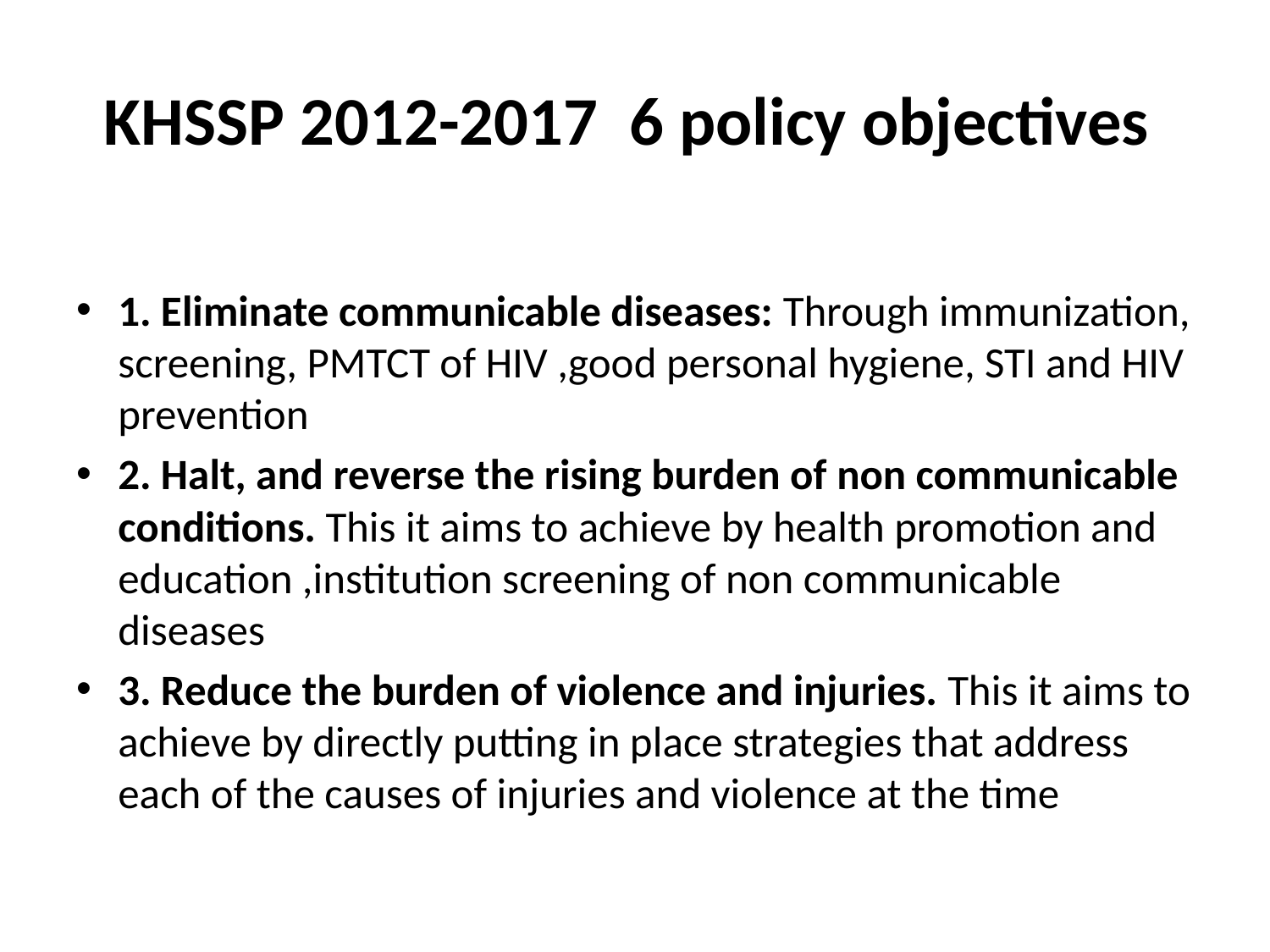

# KHSSP 2012-2017  6 policy objectives

1. Eliminate communicable diseases: Through immunization, screening, PMTCT of HIV ,good personal hygiene, STI and HIV prevention
2. Halt, and reverse the rising burden of non communicable conditions. This it aims to achieve by health promotion and  education ,institution screening of non communicable diseases
3. Reduce the burden of violence and injuries. This it aims to achieve by directly putting in place strategies that address each of the causes of injuries and violence at the time